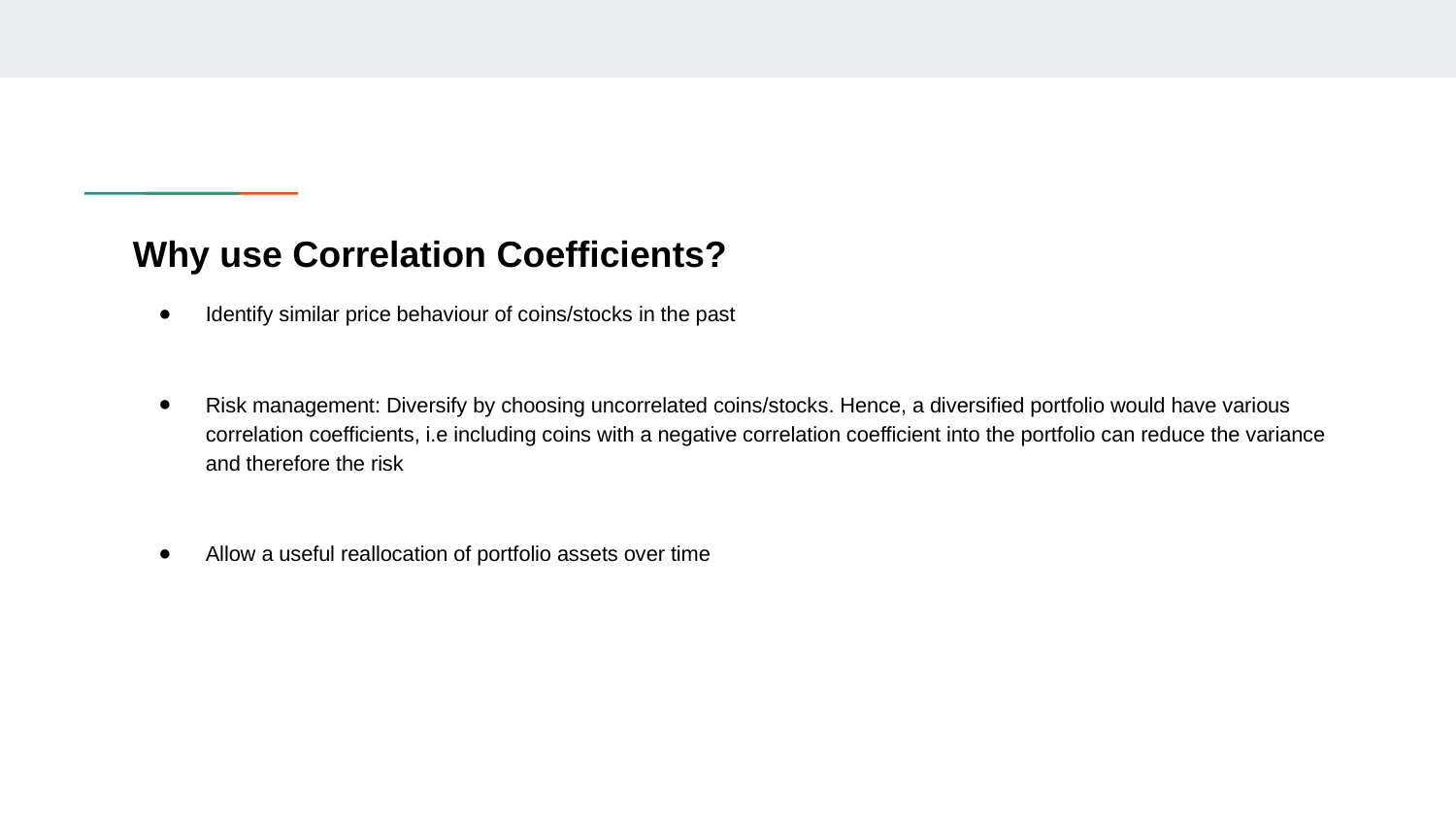

Why use Correlation Coefficients?
Identify similar price behaviour of coins/stocks in the past

Risk management: Diversify by choosing uncorrelated coins/stocks. Hence, a diversified portfolio would have various correlation coefficients, i.e including coins with a negative correlation coefficient into the portfolio can reduce the variance and therefore the risk

Allow a useful reallocation of portfolio assets over time